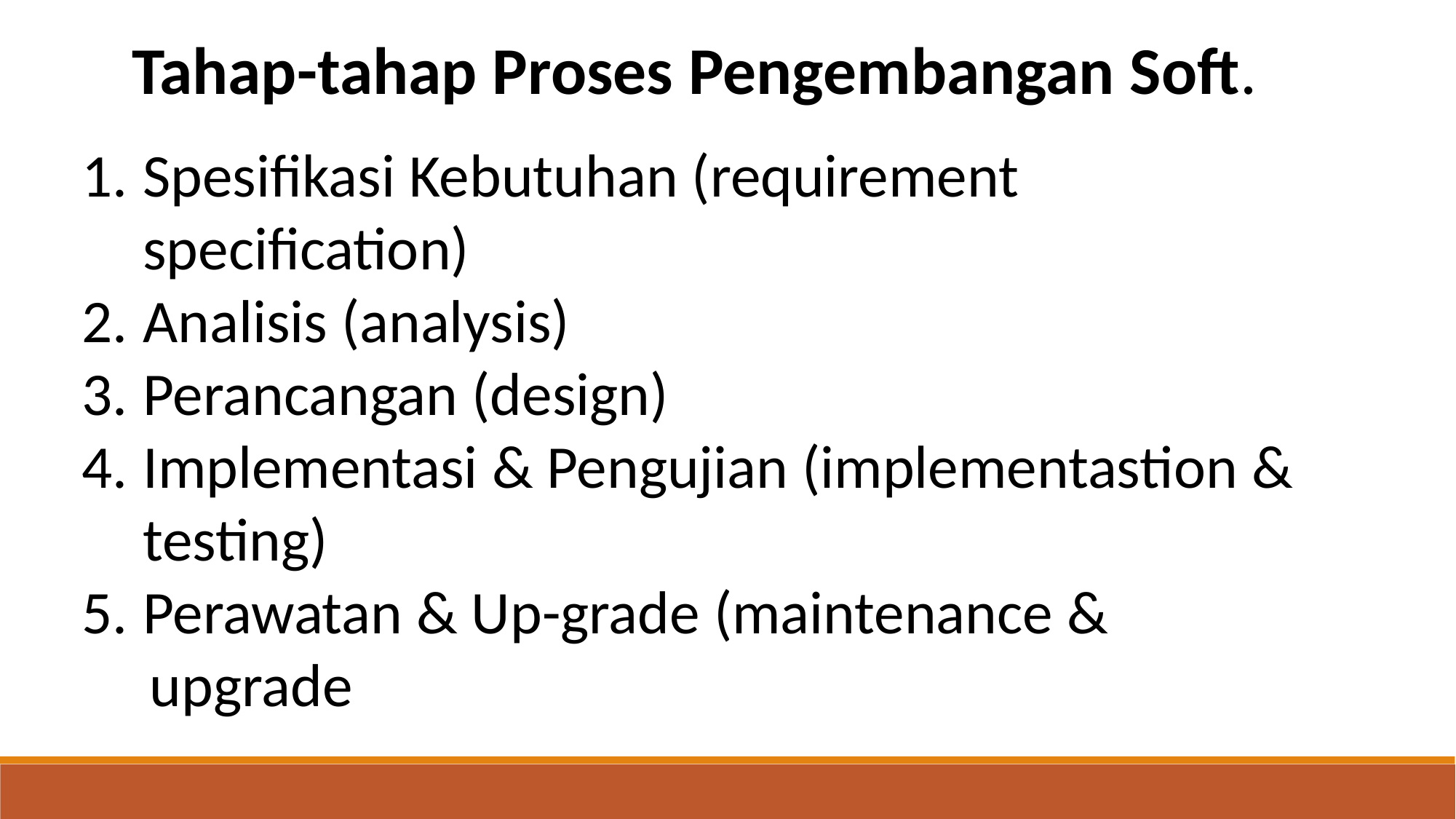

Tahap-tahap Proses Pengembangan Soft.
Spesifikasi Kebutuhan (requirement specification)
Analisis (analysis)
Perancangan (design)
Implementasi & Pengujian (implementastion & testing)
Perawatan & Up-grade (maintenance &
     upgrade